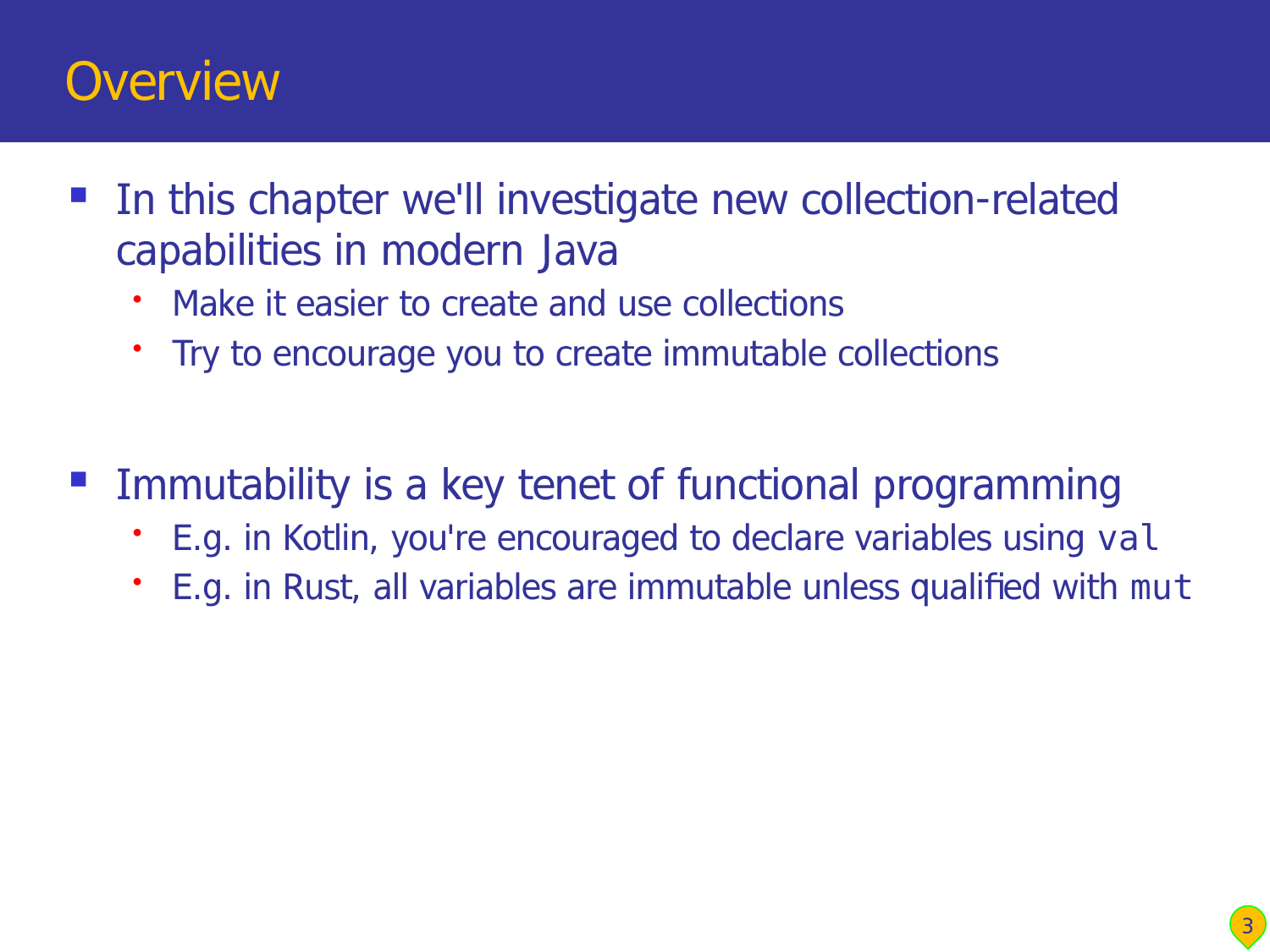

# Overview
In this chapter we'll investigate new collection-related capabilities in modern Java
Make it easier to create and use collections
Try to encourage you to create immutable collections

Immutability is a key tenet of functional programming
E.g. in Kotlin, you're encouraged to declare variables using val
E.g. in Rust, all variables are immutable unless qualified with mut
3